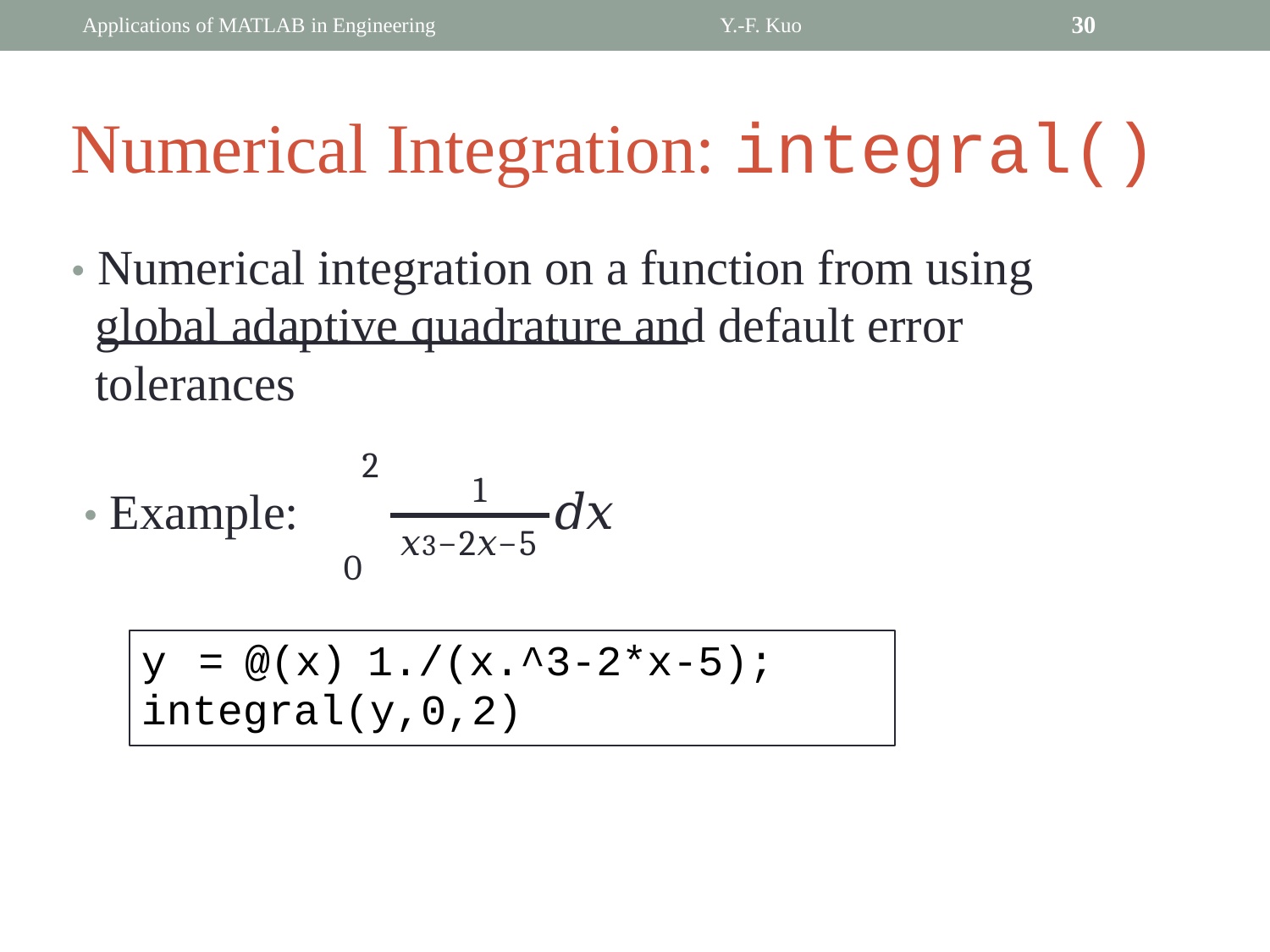

Applications of MATLAB in Engineering
Y.-F. Kuo
30

Numerical Integration: integral()

• Numerical integration on a function from using
	global adaptive quadrature and default error
	tolerances

	2

0
	1
𝑥3−2𝑥−5
𝑑𝑥
• Example:

y   =  @(x)  1./(x.^3-2*x-5);
integral(y,0,2)